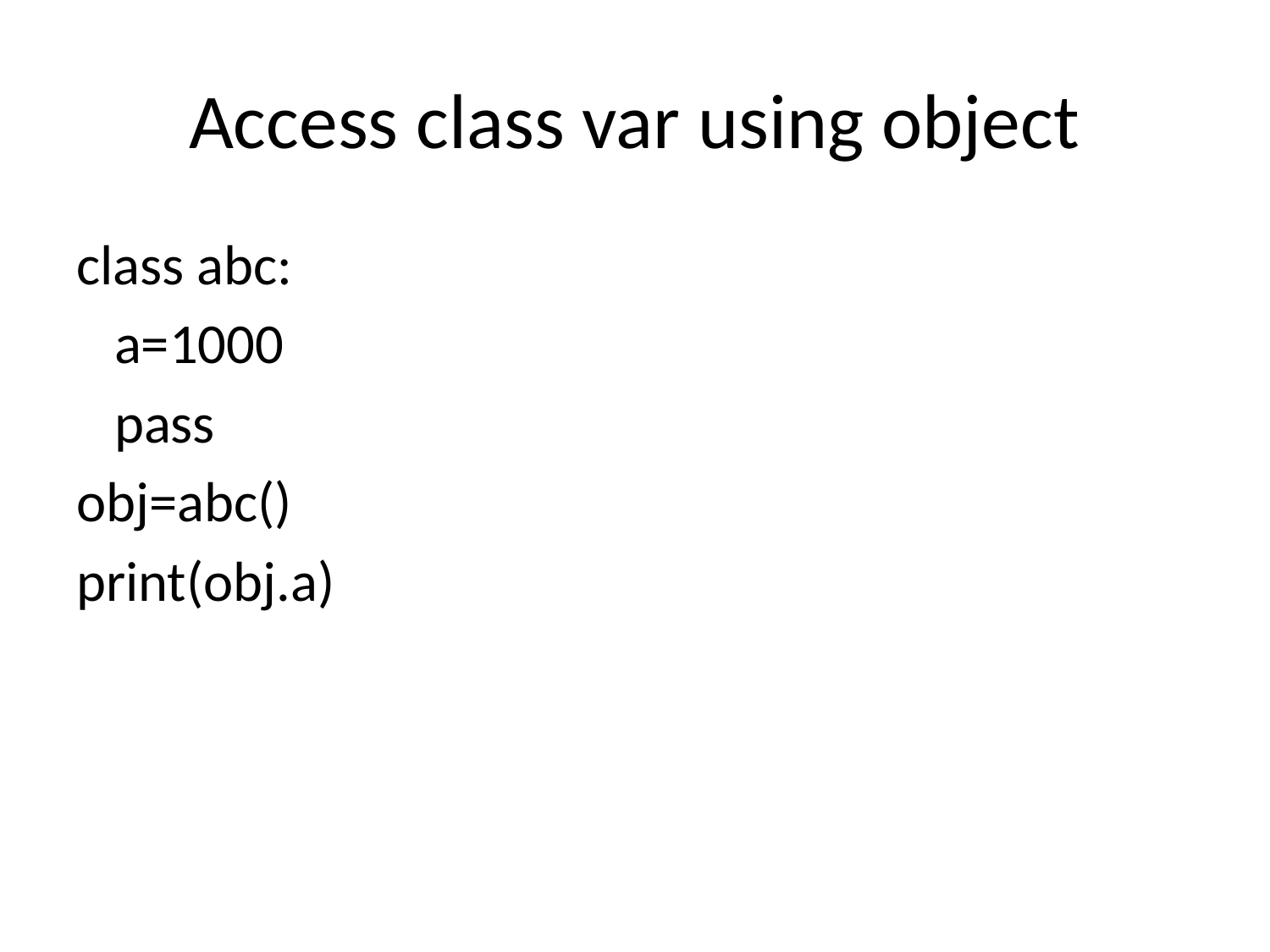

# Access class var using object
class abc:
   a=1000
   pass
obj=abc()
print(obj.a)